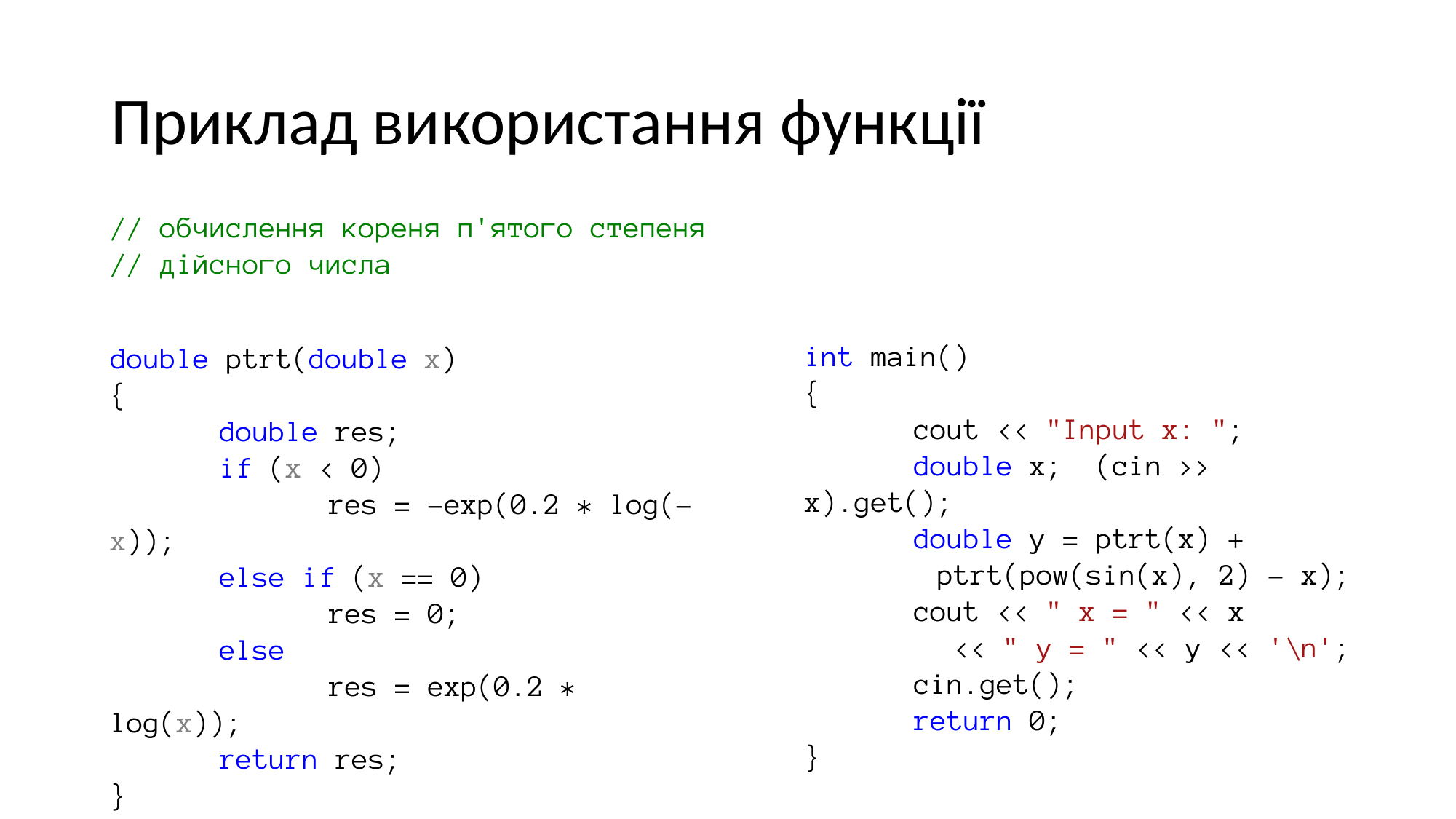

# Приклад використання функції
// обчислення кореня п'ятого степеня
// дійсного числа

double ptrt(double x)
{
	double res;
	if (x < 0)
		res = -exp(0.2 * log(-x));
	else if (x == 0)
		res = 0;
	else
		res = exp(0.2 * log(x));
	return res;
}
int main()
{
	cout << "Input x: ";
	double x;  (cin >> x).get();
	double y = ptrt(x) +
        ptrt(pow(sin(x), 2) - x);
	cout << " x = " << x
         << " y = " << y << '\n';
	cin.get();
	return 0;
}